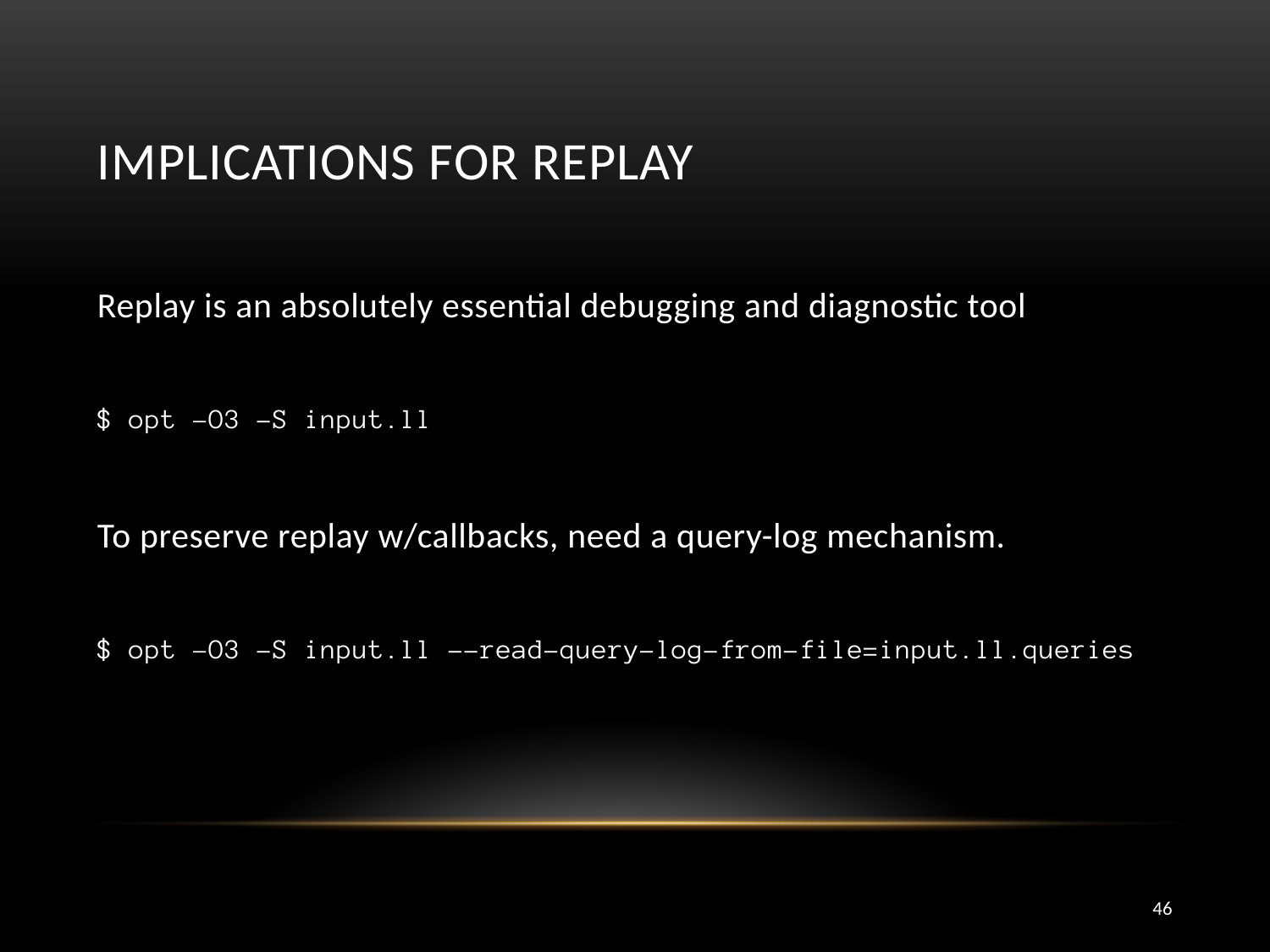

# Implications for Replay

Replay is an absolutely essential debugging and diagnostic tool

$ opt –O3 -S input.ll

To preserve replay w/callbacks, need a query-log mechanism.

$ opt –O3 -S input.ll --read-query-log-from-file=input.ll.queries

46